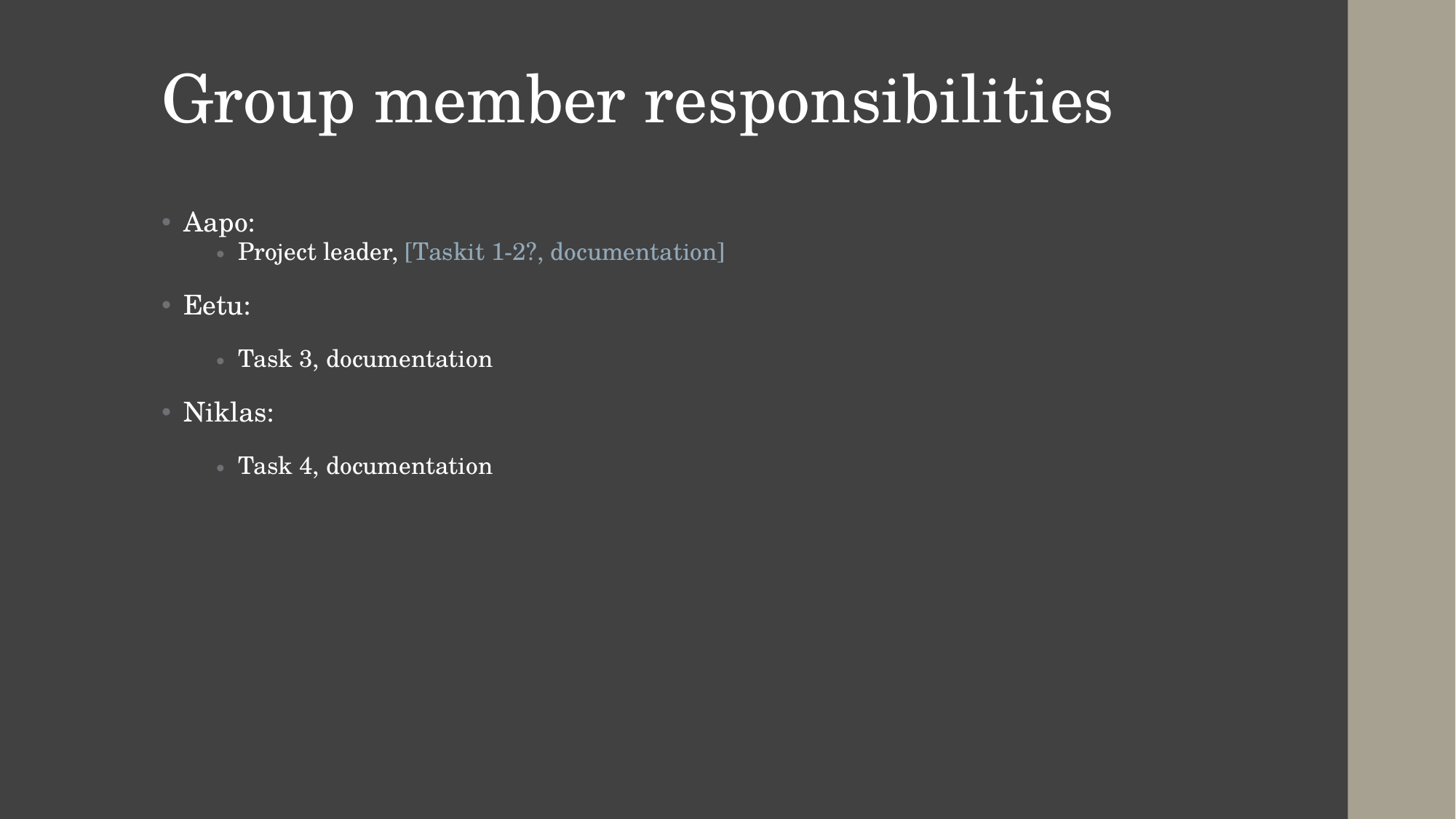

# Group member responsibilities
Aapo:
Project leader, [Taskit 1-2?, documentation]
Eetu:
Task 3, documentation
Niklas:
Task 4, documentation